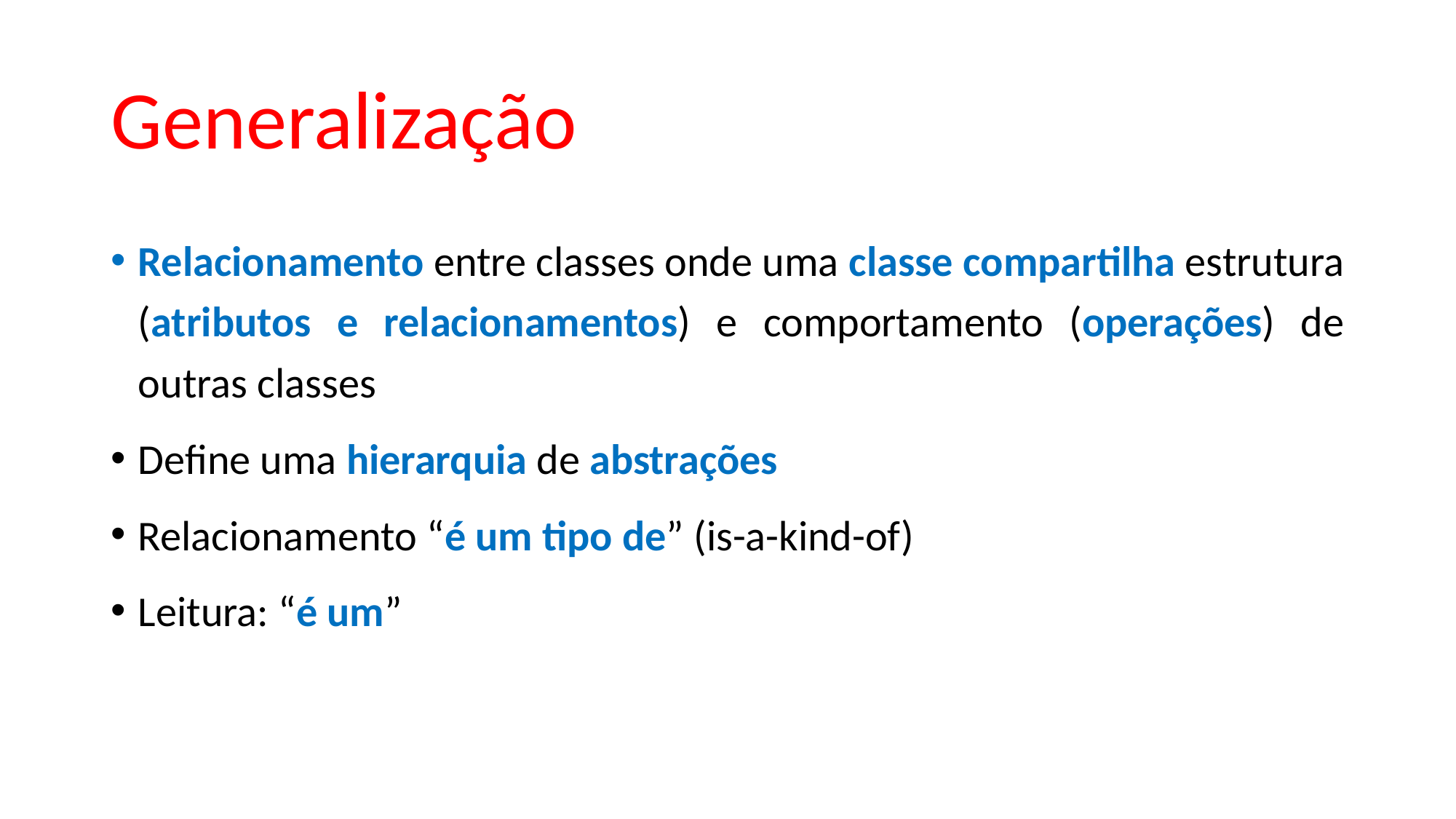

# Generalização
Relacionamento entre classes onde uma classe compartilha estrutura (atributos e relacionamentos) e comportamento (operações) de outras classes
Define uma hierarquia de abstrações
Relacionamento “é um tipo de” (is-a-kind-of)
Leitura: “é um”